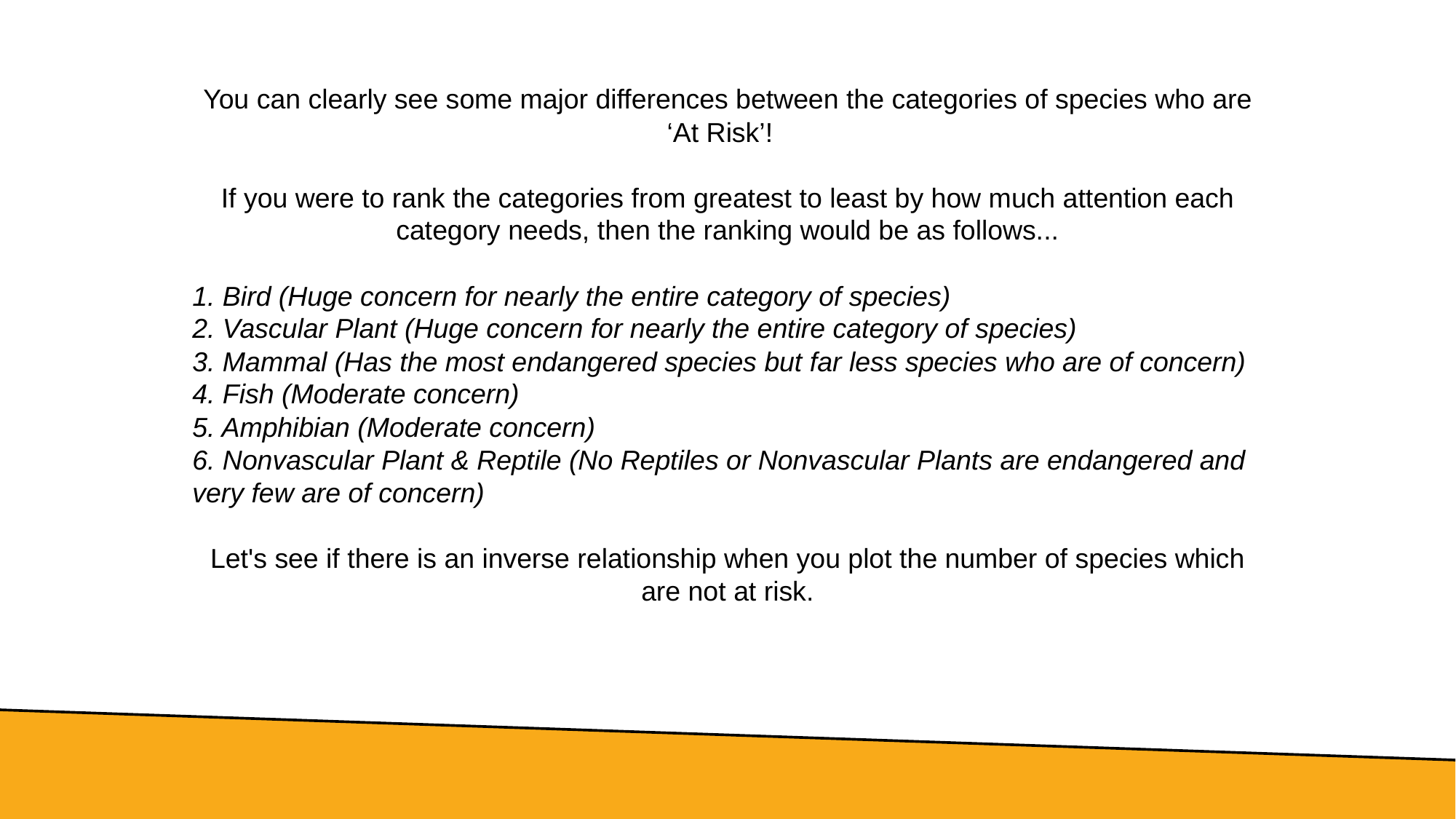

You can clearly see some major differences between the categories of species who are ‘At Risk’!

If you were to rank the categories from greatest to least by how much attention each category needs, then the ranking would be as follows...

1. Bird (Huge concern for nearly the entire category of species)
2. Vascular Plant (Huge concern for nearly the entire category of species)
3. Mammal (Has the most endangered species but far less species who are of concern)
4. Fish (Moderate concern)
5. Amphibian (Moderate concern)
6. Nonvascular Plant & Reptile (No Reptiles or Nonvascular Plants are endangered and very few are of concern)

Let's see if there is an inverse relationship when you plot the number of species which are not at risk.